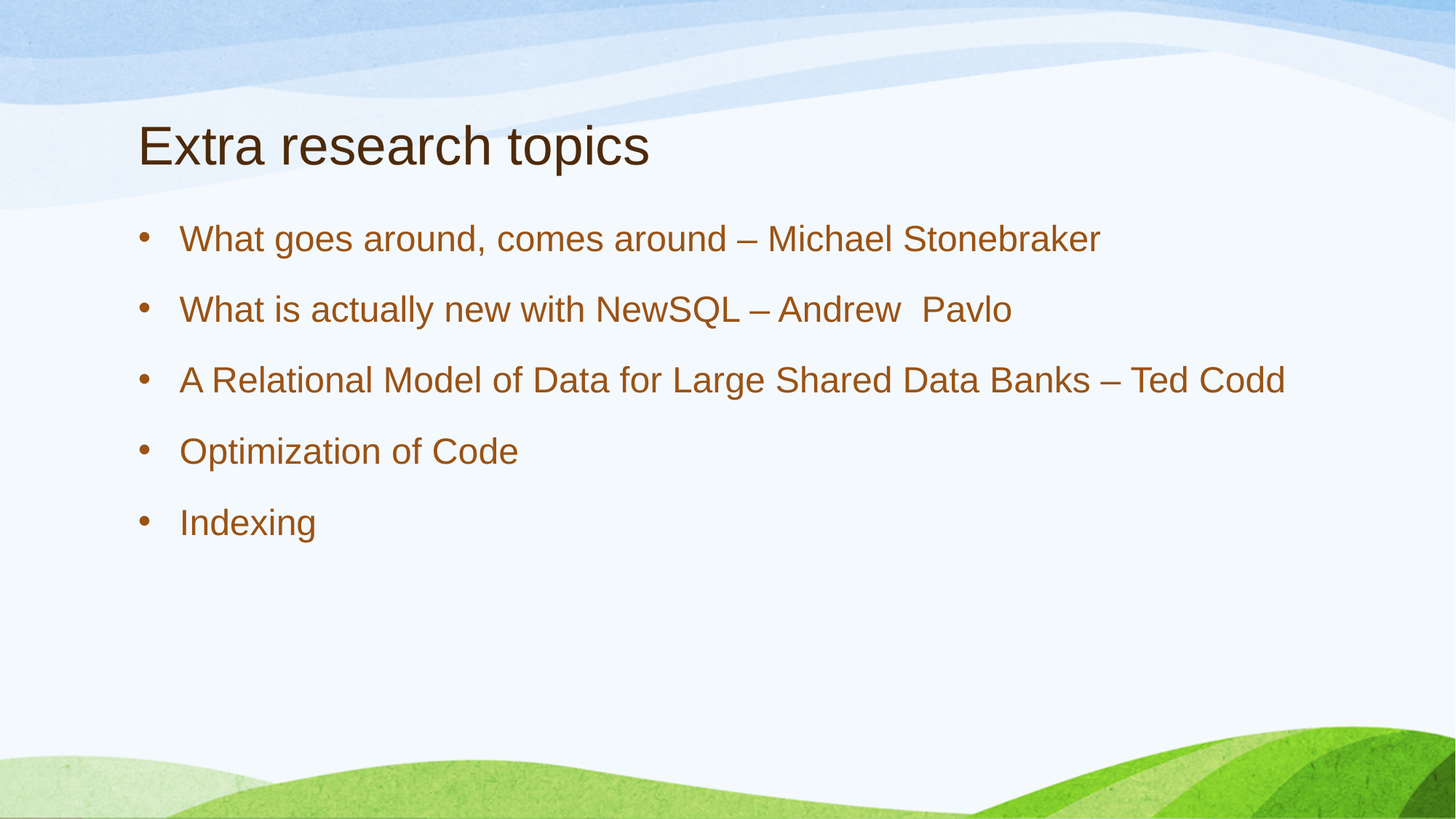

# Extra research topics
What goes around, comes around – Michael Stonebraker
What is actually new with NewSQL – Andrew  Pavlo
A Relational Model of Data for Large Shared Data Banks – Ted Codd
Optimization of Code
Indexing